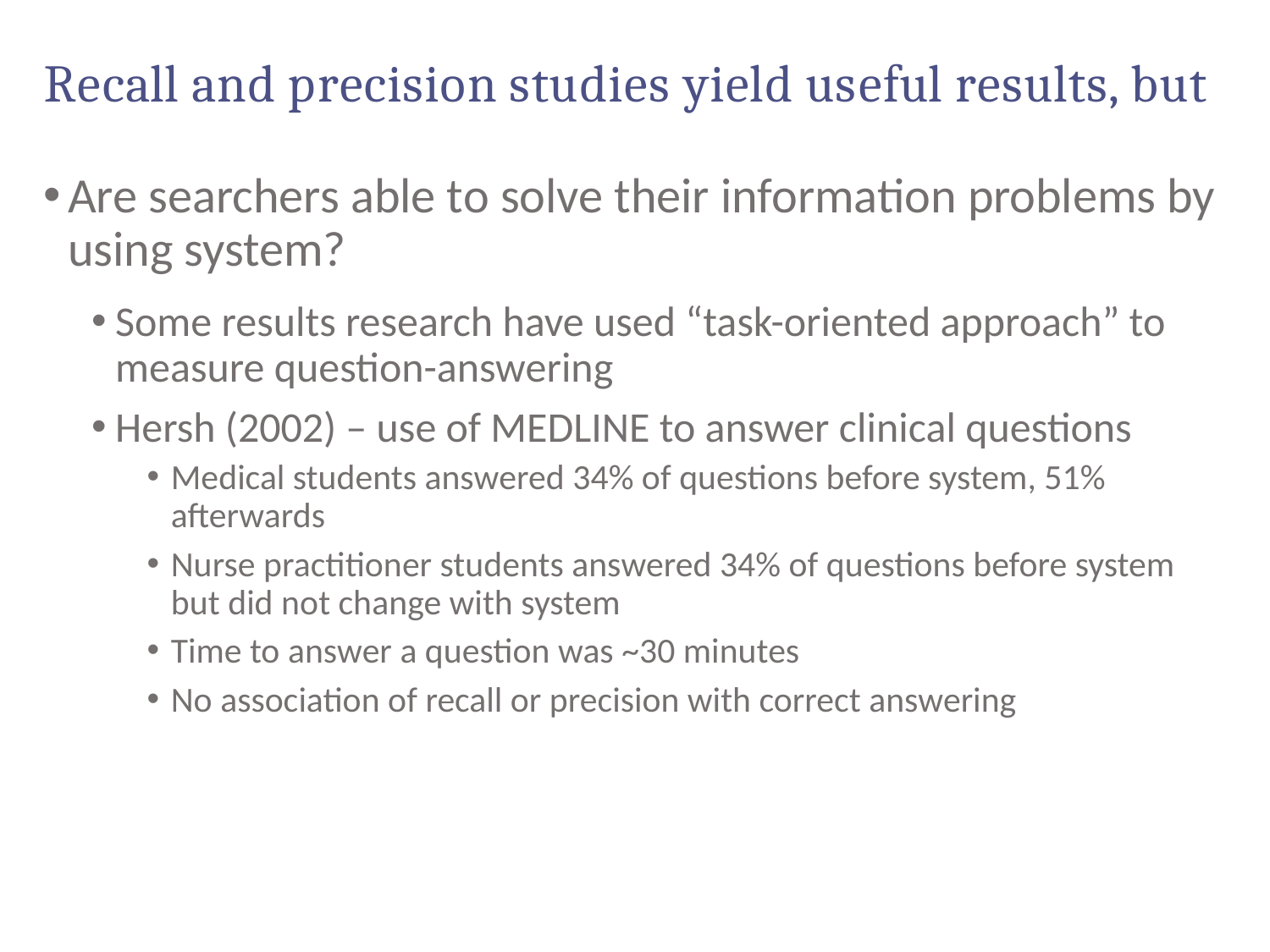

# Recall and precision studies yield useful results, but
Are searchers able to solve their information problems by using system?
Some results research have used “task-oriented approach” to measure question-answering
Hersh (2002) – use of MEDLINE to answer clinical questions
Medical students answered 34% of questions before system, 51% afterwards
Nurse practitioner students answered 34% of questions before system but did not change with system
Time to answer a question was ~30 minutes
No association of recall or precision with correct answering